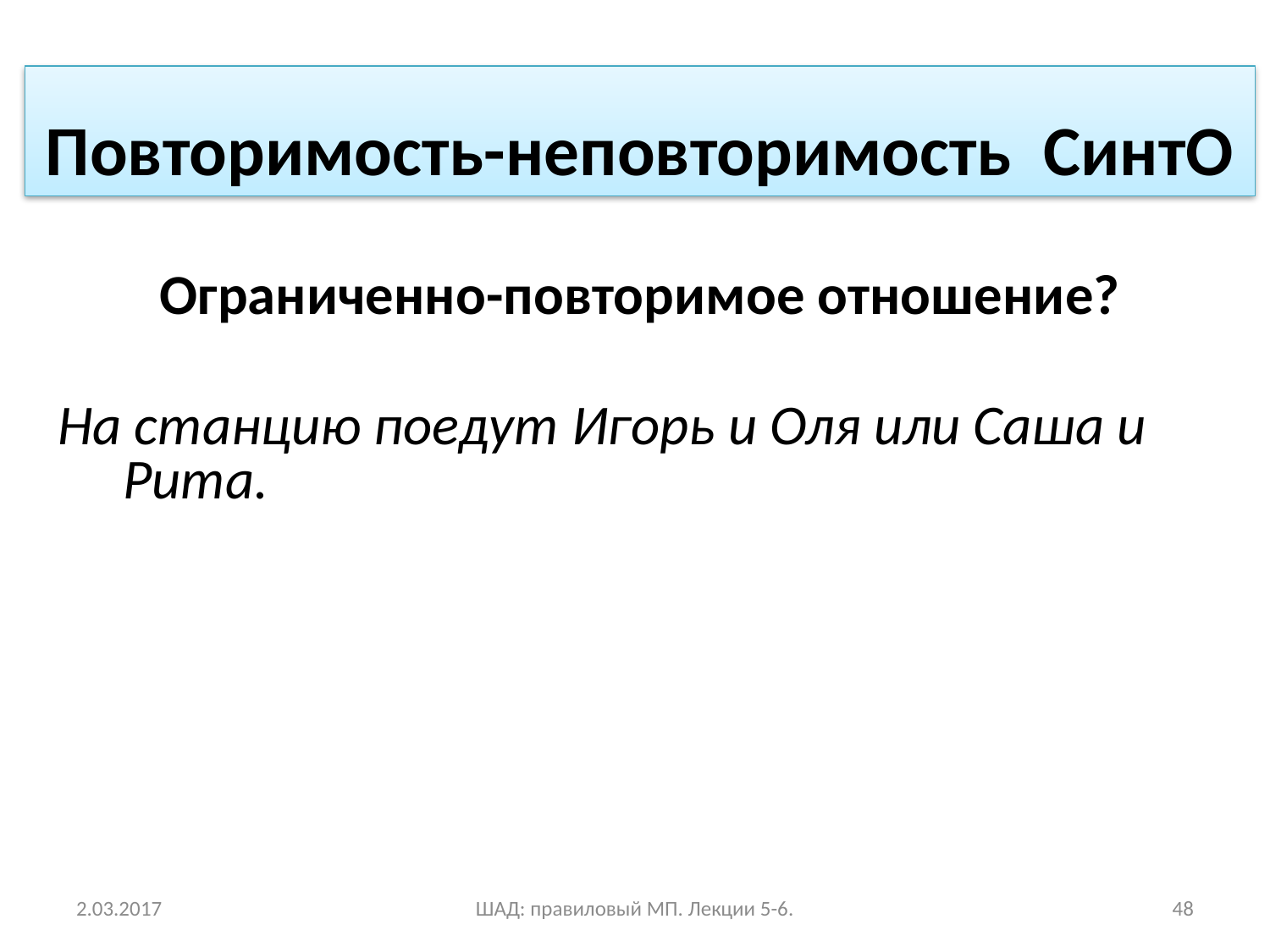

Повторимость-неповторимость  СинтО
Ограниченно-повторимое отношение?

На станцию поедут Игорь и Оля или Саша и Рита.

2.03.2017
ШАД: правиловый МП. Лекции 5-6.
48